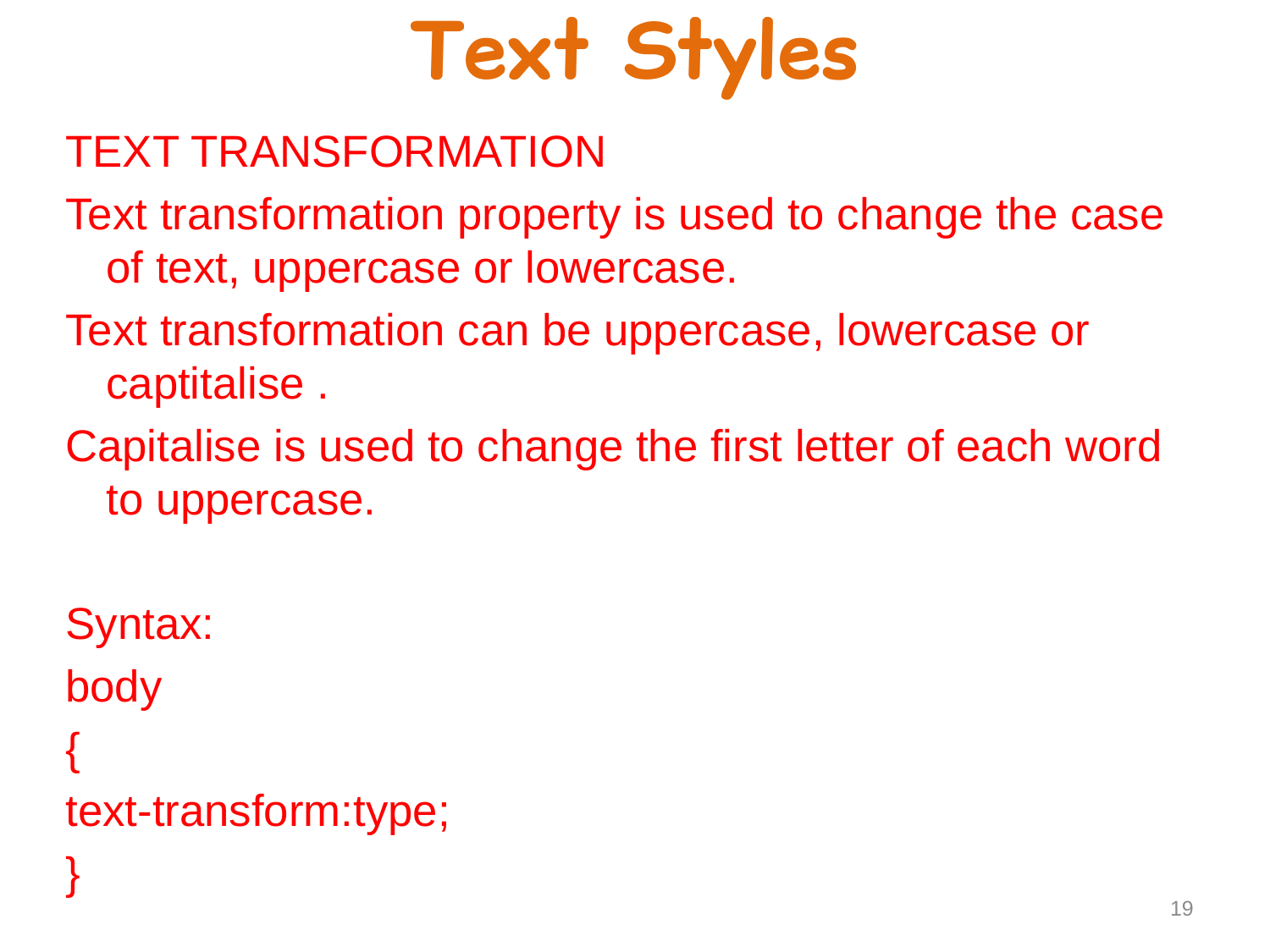

# Text Styles
TEXT TRANSFORMATION
Text transformation property is used to change the case of text, uppercase or lowercase.
Text transformation can be uppercase, lowercase or captitalise .
Capitalise is used to change the first letter of each word to uppercase.

Syntax:
body
{
text-transform:type;
}

19